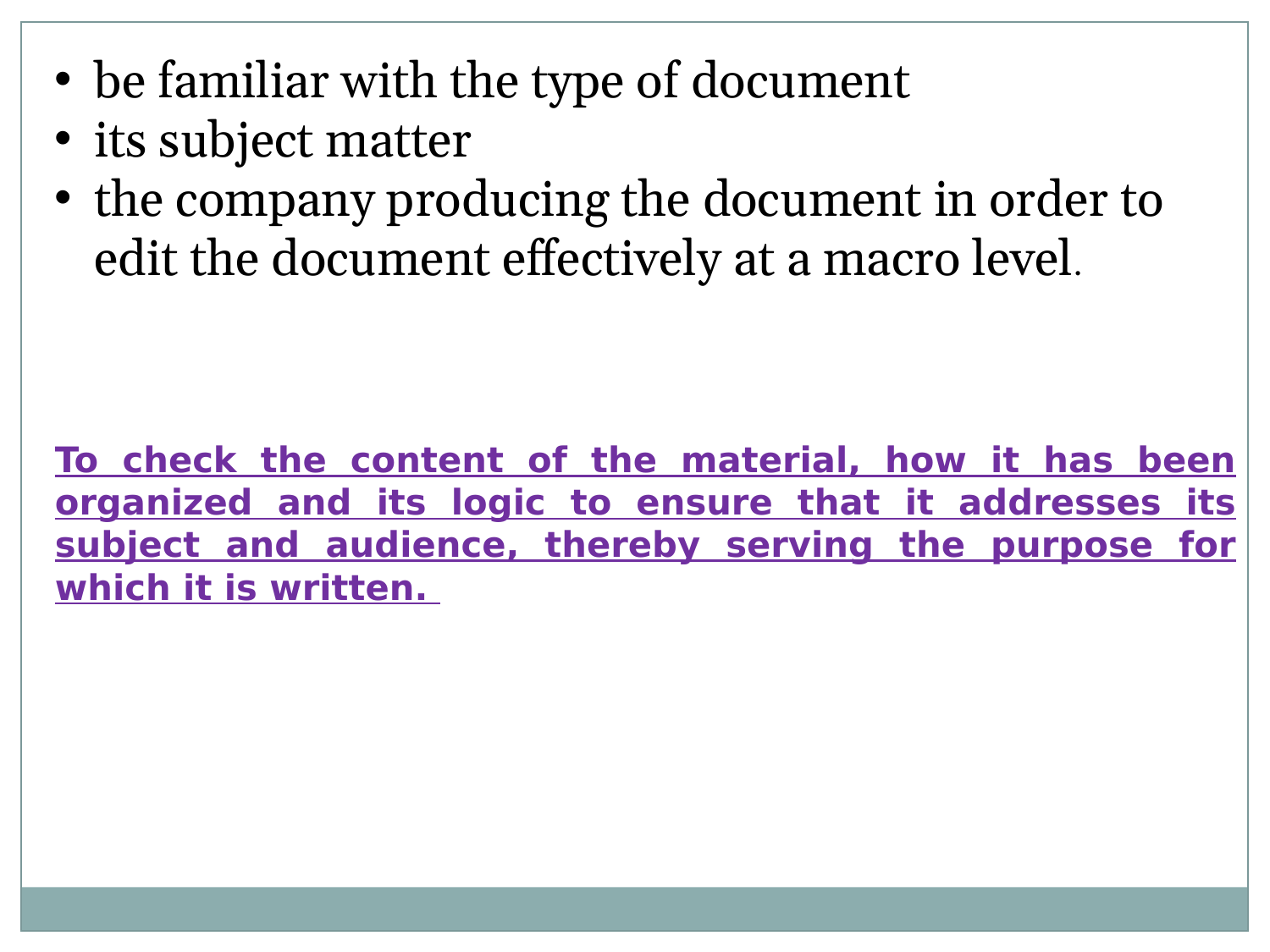

be familiar with the type of document
its subject matter
the company producing the document in order to edit the document effectively at a macro level.

To check the content of the material, how it has been organized and its logic to ensure that it addresses its subject and audience, thereby serving the purpose for which it is written.